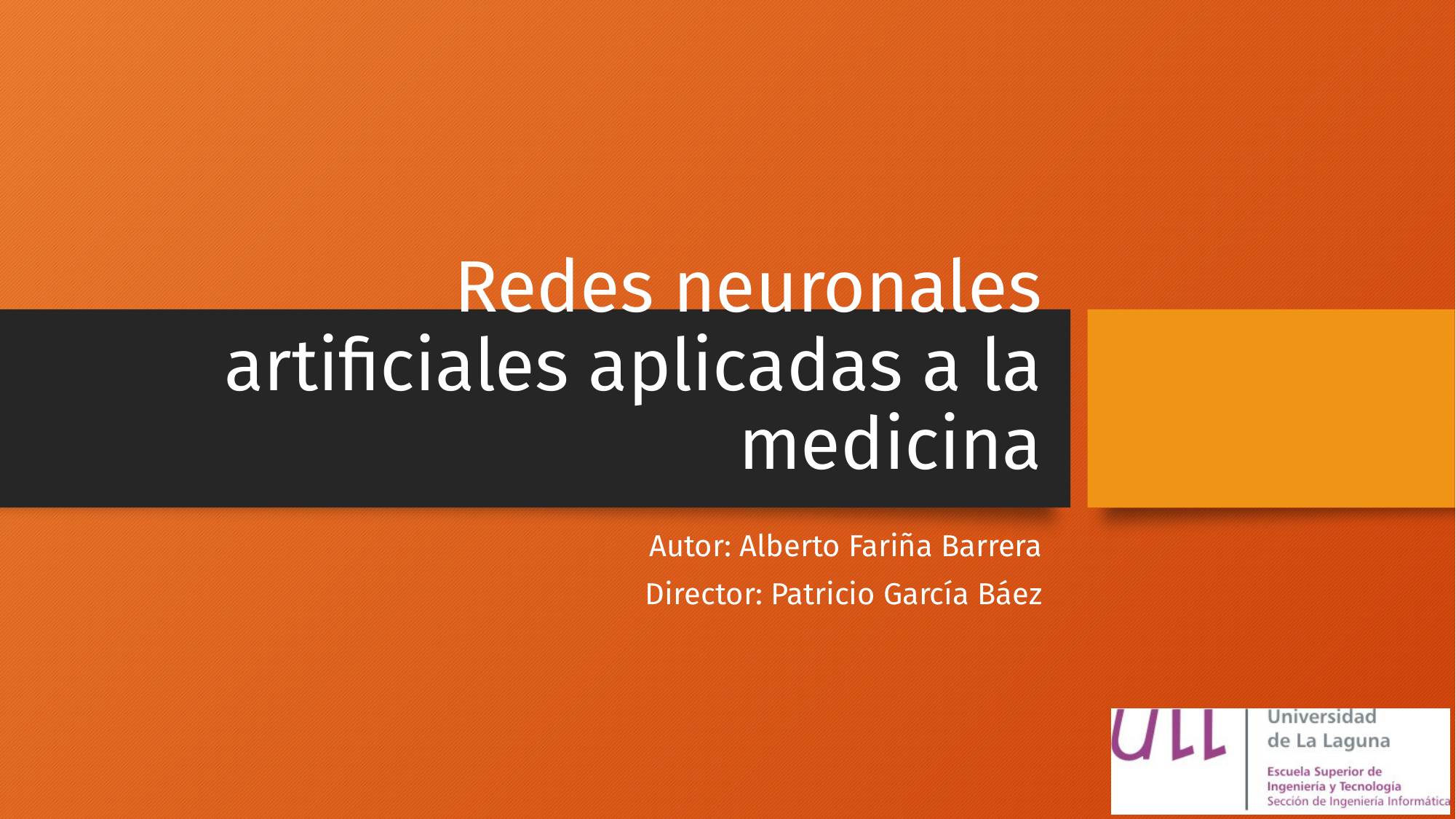

# Redes neuronales artificiales aplicadas a la medicina
Autor: Alberto Fariña Barrera
Director: Patricio García Báez